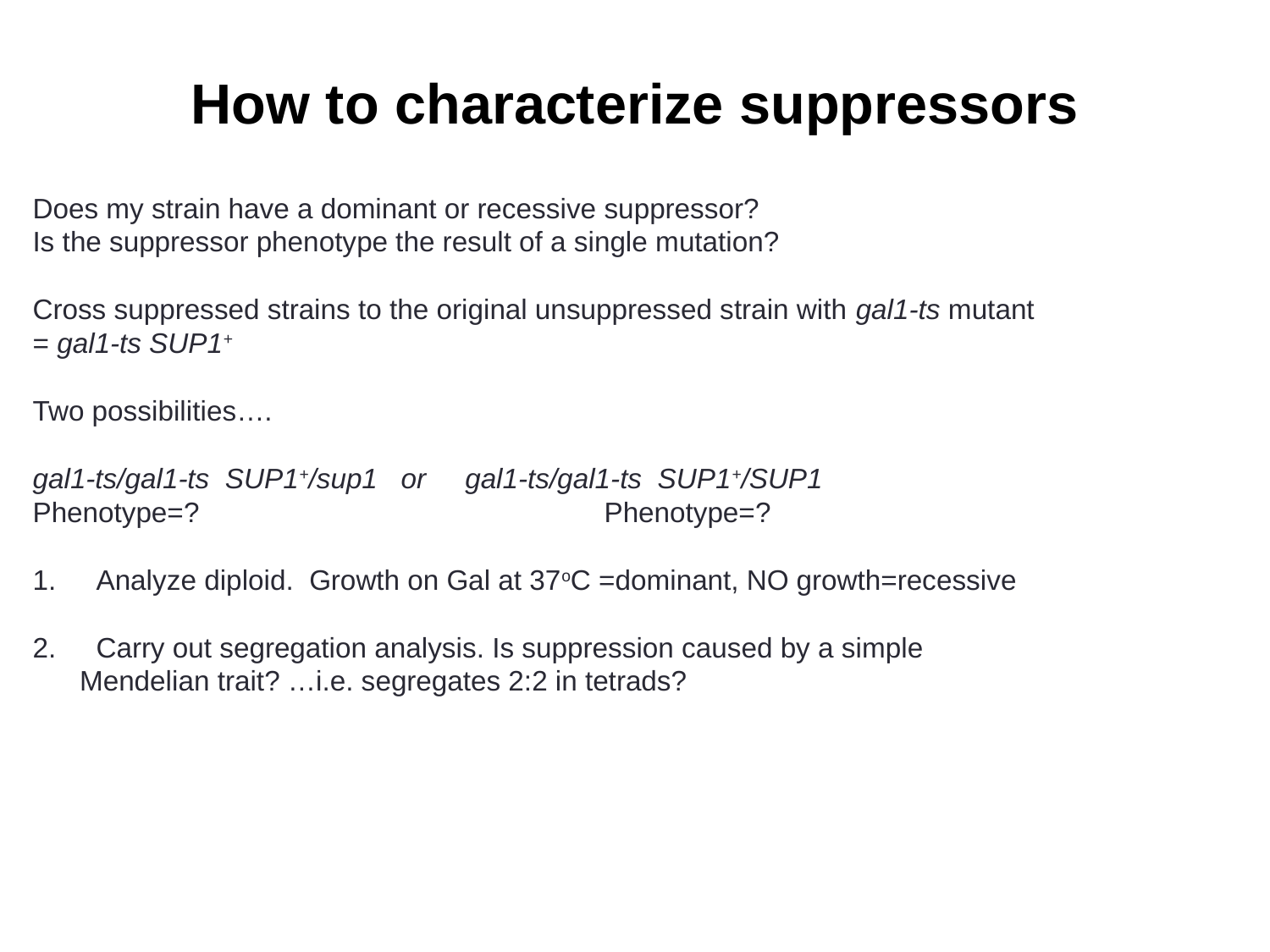

# How to characterize suppressors
Does my strain have a dominant or recessive suppressor?
Is the suppressor phenotype the result of a single mutation?

Cross suppressed strains to the original unsuppressed strain with gal1-ts mutant
= gal1-ts SUP1+

Two possibilities….

gal1-ts/gal1-ts  SUP1+/sup1   or     gal1-ts/gal1-ts  SUP1+/SUP1
Phenotype=?				Phenotype=?

Analyze diploid.  Growth on Gal at 37oC =dominant, NO growth=recessive

Carry out segregation analysis. Is suppression caused by a simple
      Mendelian trait? …i.e. segregates 2:2 in tetrads?